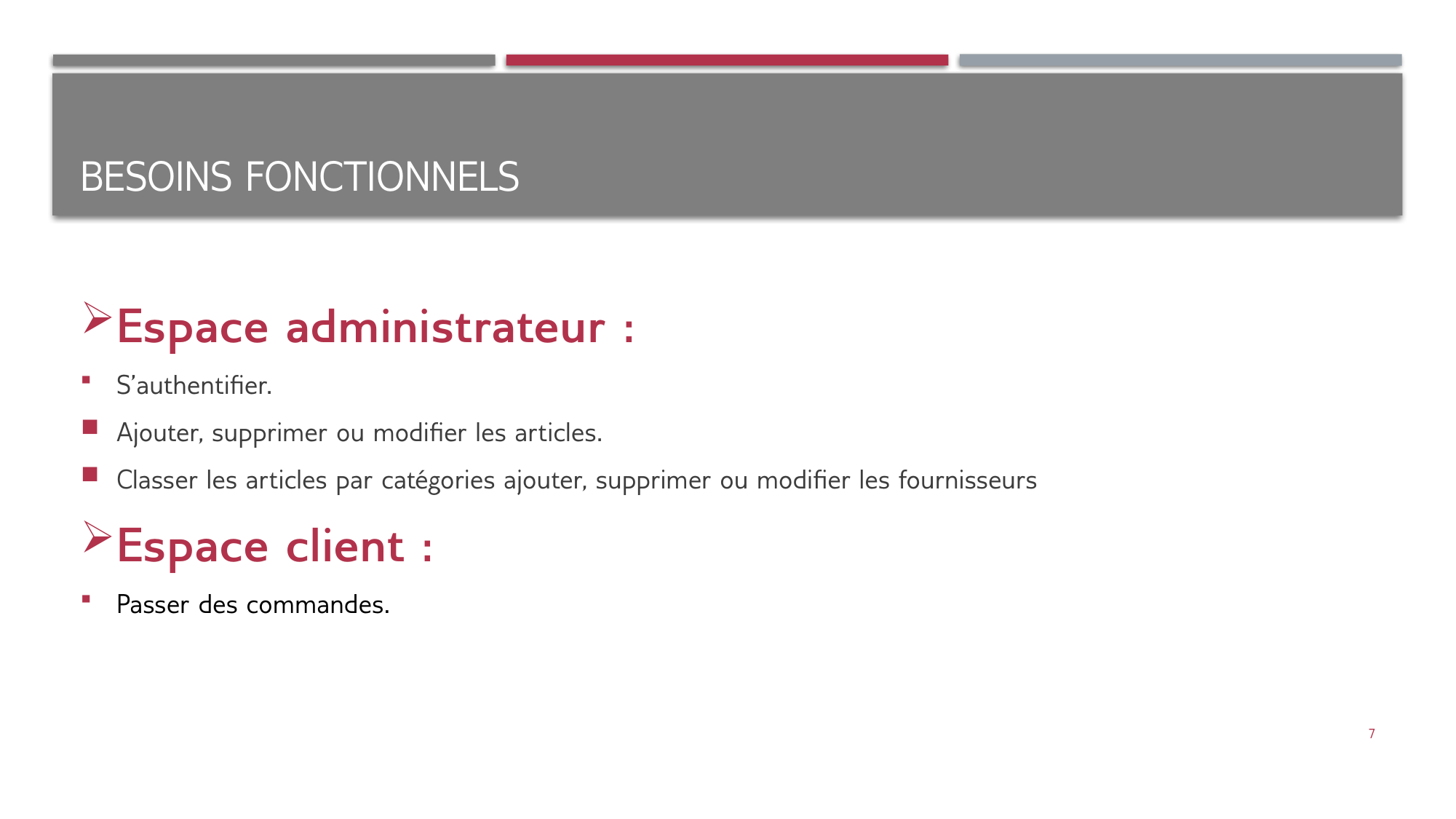

# Besoins fonctionnels
Espace administrateur :
S’authentifier.
Ajouter, supprimer ou modifier les articles.
Classer les articles par catégories ajouter, supprimer ou modifier les fournisseurs
Espace client :
Passer des commandes.

7